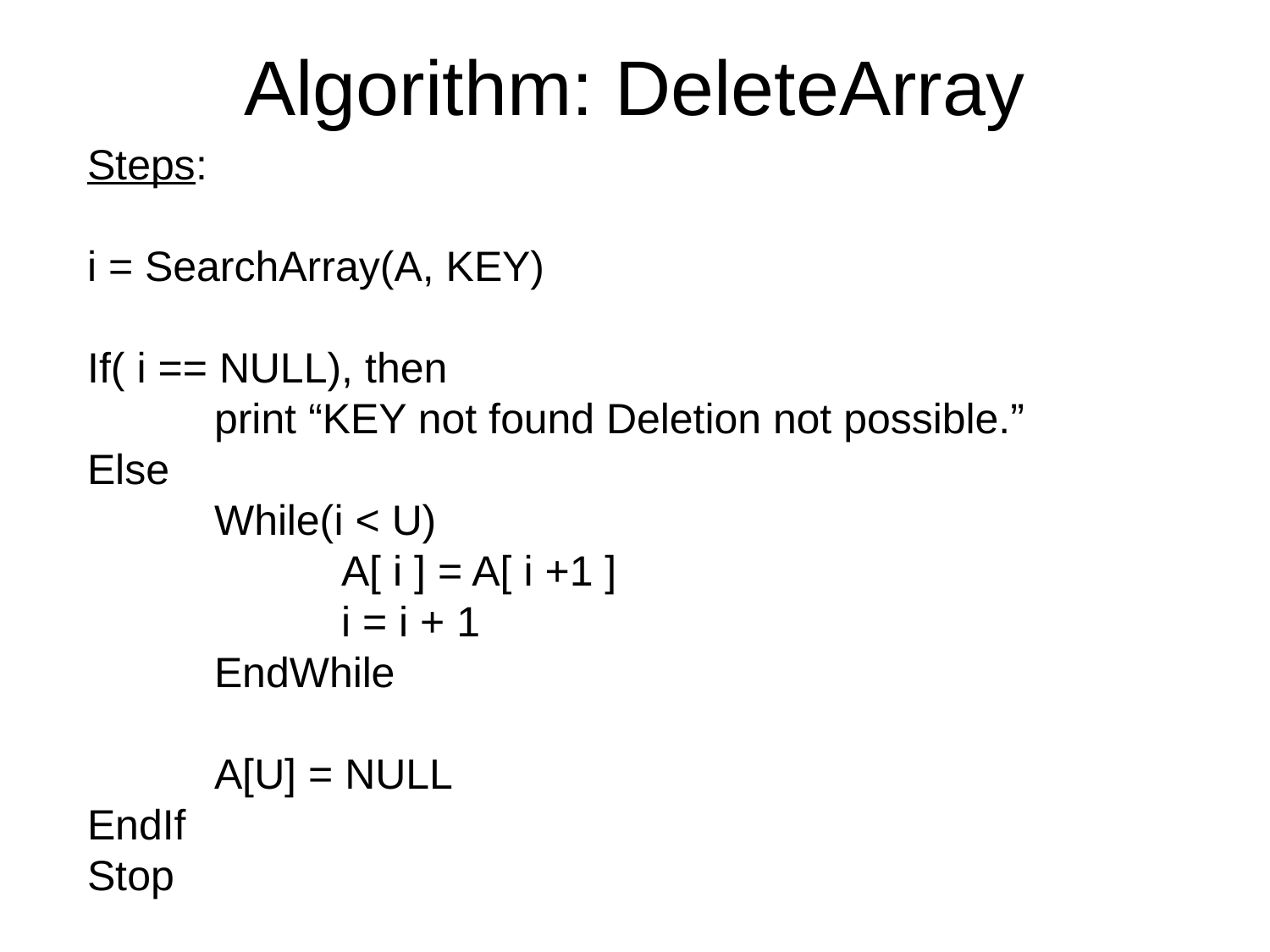

# Algorithm: DeleteArray
Steps:

i = SearchArray(A, KEY)

If( i == NULL), then
	print “KEY not found Deletion not possible.”
Else
	While(i < U)
		A[ i ] = A[ i +1 ]
		i = i + 1
	EndWhile

	A[U] = NULL
EndIf
Stop